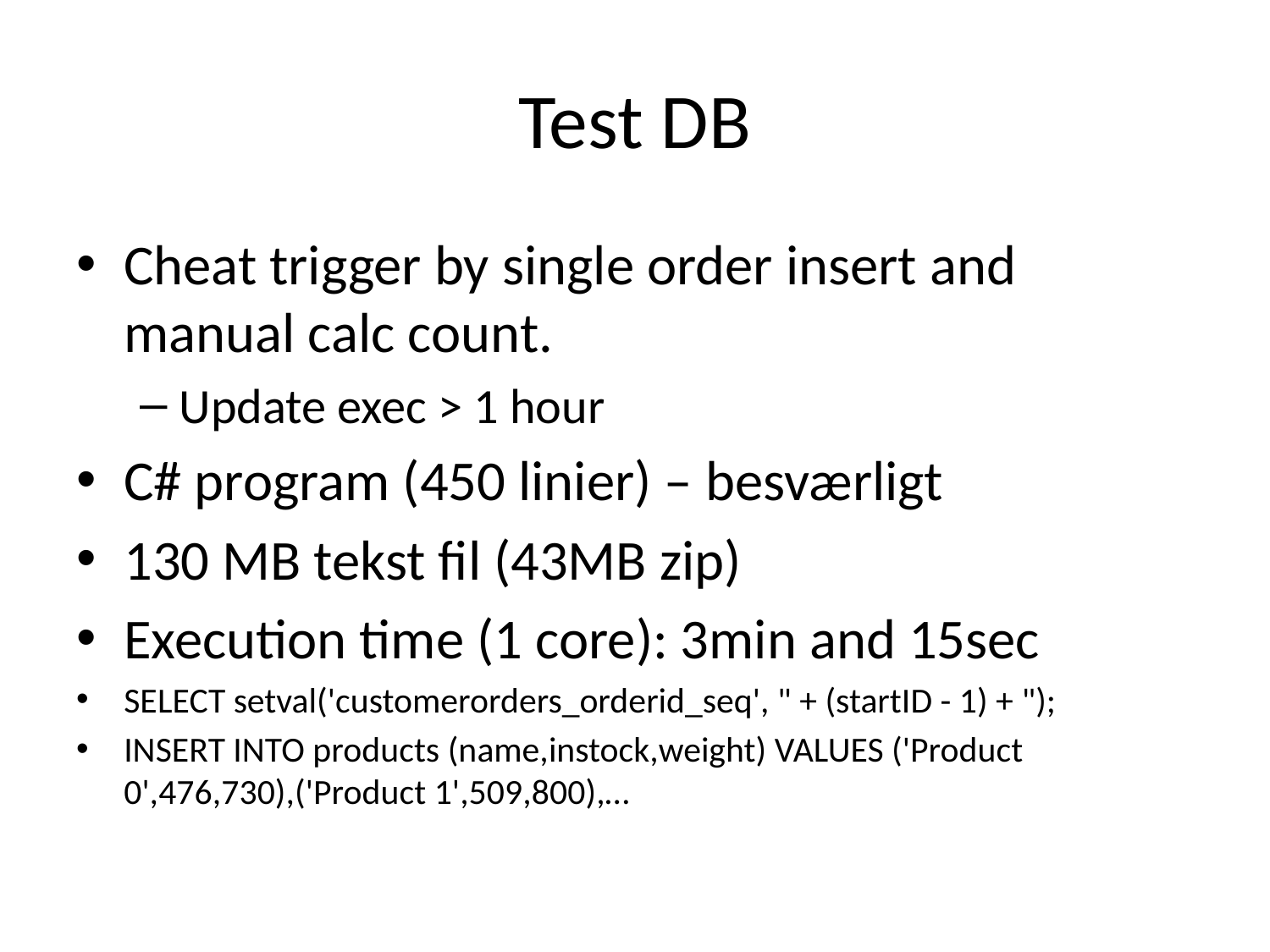

# Test DB
Cheat trigger by single order insert and manual calc count.
Update exec > 1 hour
C# program (450 linier) – besværligt
130 MB tekst fil (43MB zip)
Execution time (1 core): 3min and 15sec
SELECT setval('customerorders_orderid_seq', " + (startID - 1) + ");
INSERT INTO products (name,instock,weight) VALUES ('Product 0',476,730),('Product 1',509,800),…